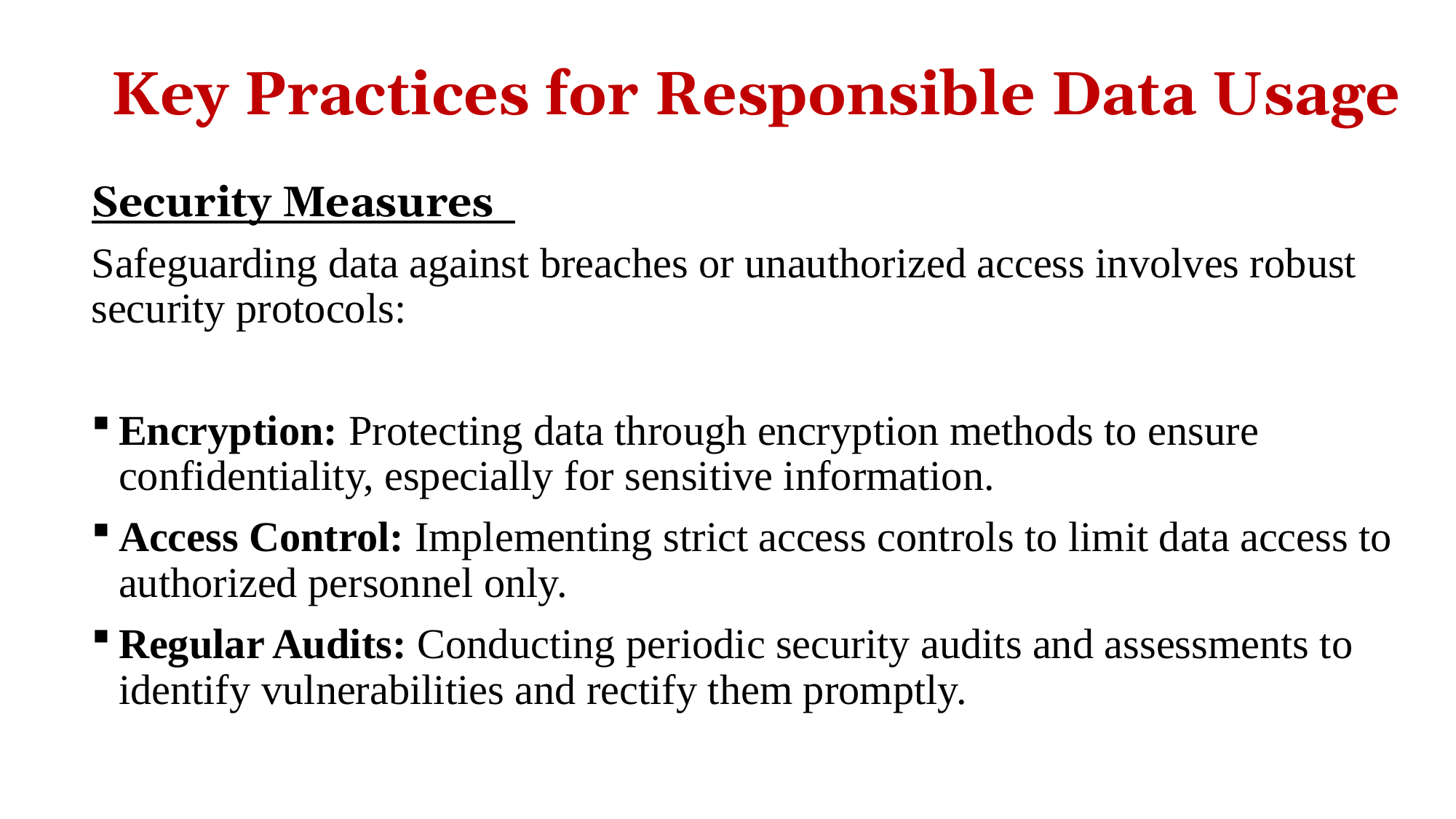

# Key Practices for Responsible Data Usage
Security Measures
Safeguarding data against breaches or unauthorized access involves robust security protocols:

Encryption: Protecting data through encryption methods to ensure confidentiality, especially for sensitive information.
Access Control: Implementing strict access controls to limit data access to authorized personnel only.
Regular Audits: Conducting periodic security audits and assessments to identify vulnerabilities and rectify them promptly.